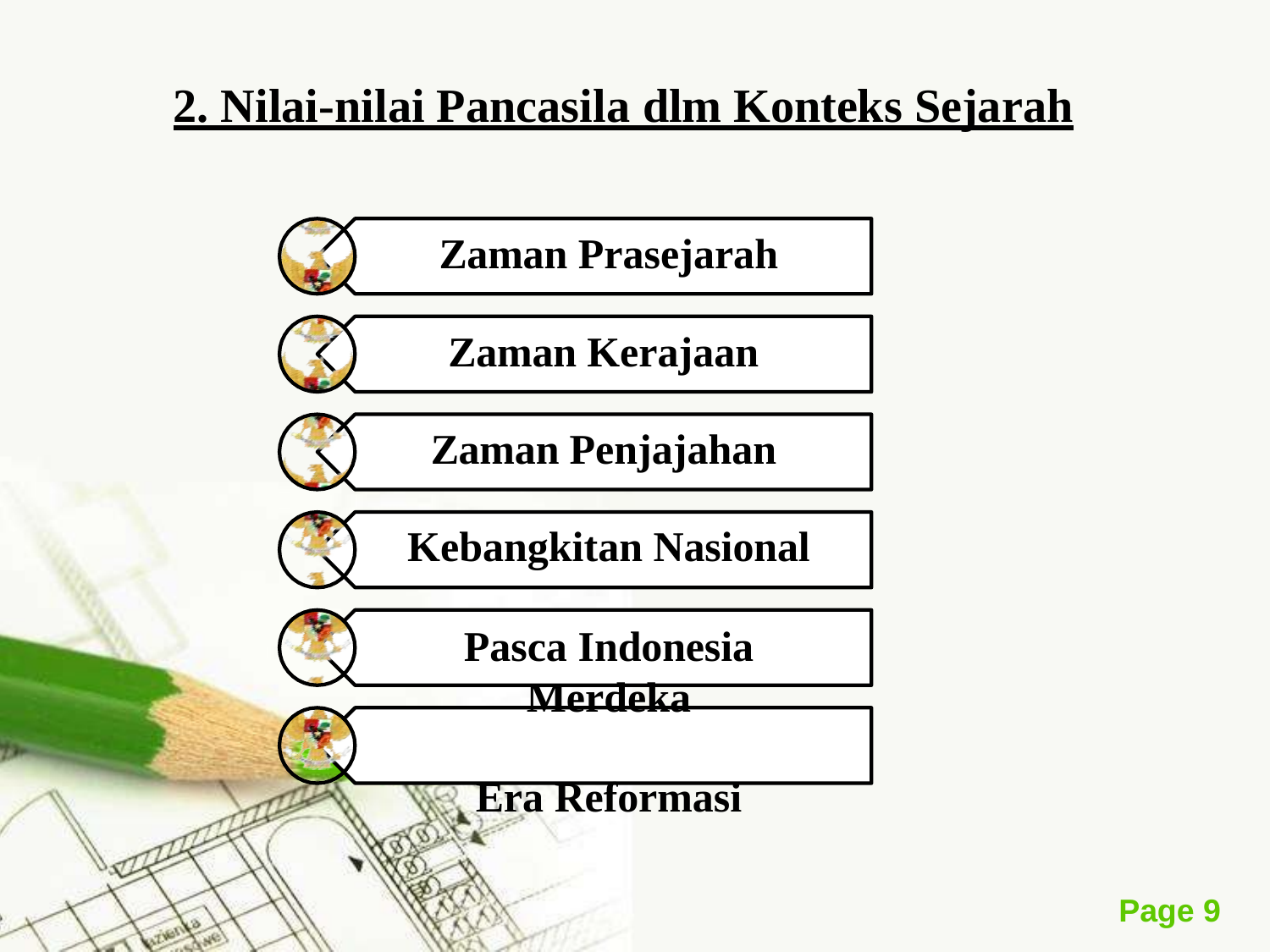

# 2. Nilai-nilai Pancasila dlm Konteks Sejarah

Zaman Prasejarah
Zaman Kerajaan  Zaman Penjajahan  Kebangkitan Nasional

Pasca Indonesia Merdeka

Era Reformasi

Page 9